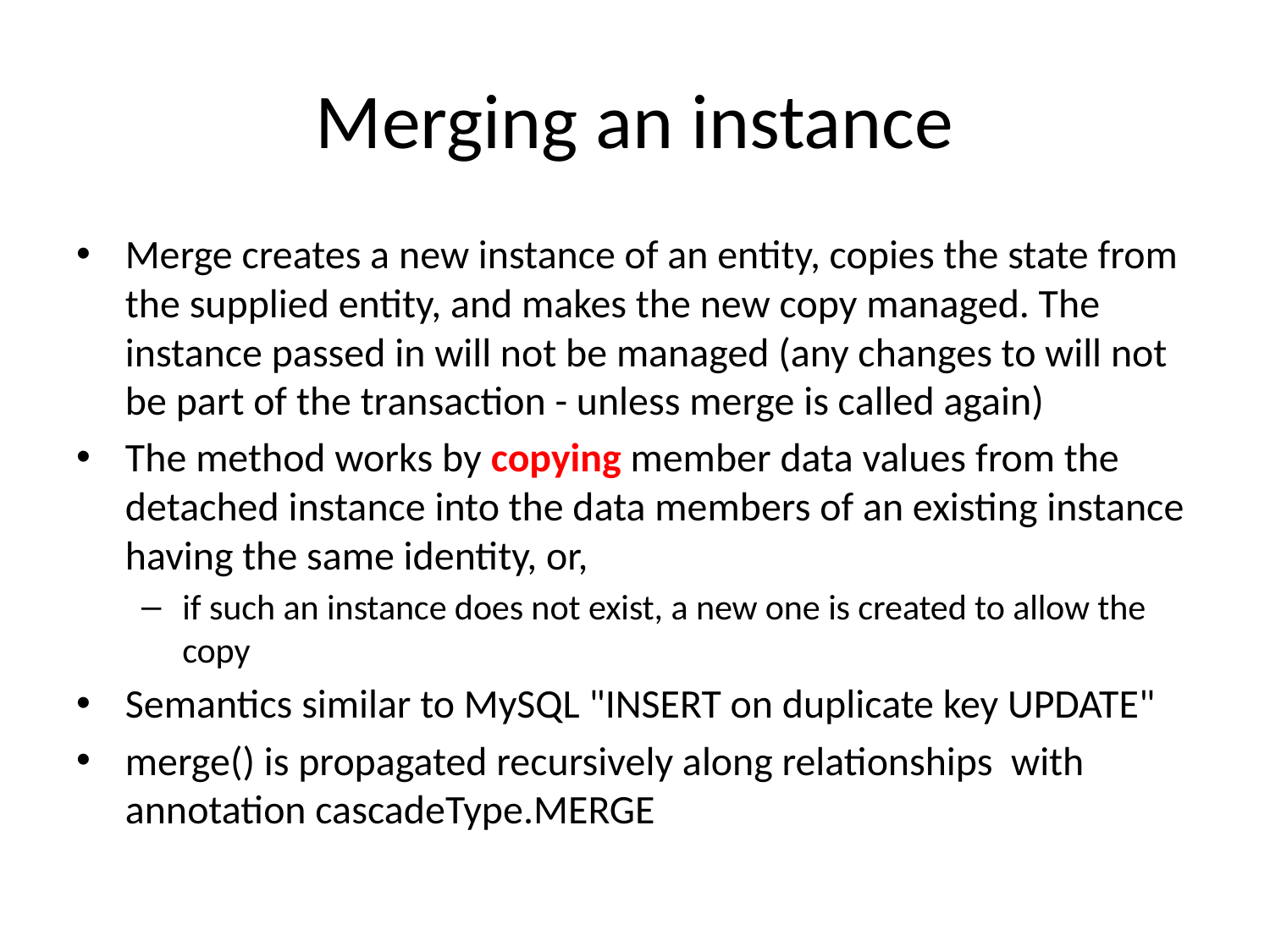

# Merging an instance
Merge creates a new instance of an entity, copies the state from the supplied entity, and makes the new copy managed. The instance passed in will not be managed (any changes to will not be part of the transaction - unless merge is called again)
The method works by copying member data values from the detached instance into the data members of an existing instance having the same identity, or,
if such an instance does not exist, a new one is created to allow the copy
Semantics similar to MySQL "INSERT on duplicate key UPDATE"
merge() is propagated recursively along relationships  with annotation cascadeType.MERGE